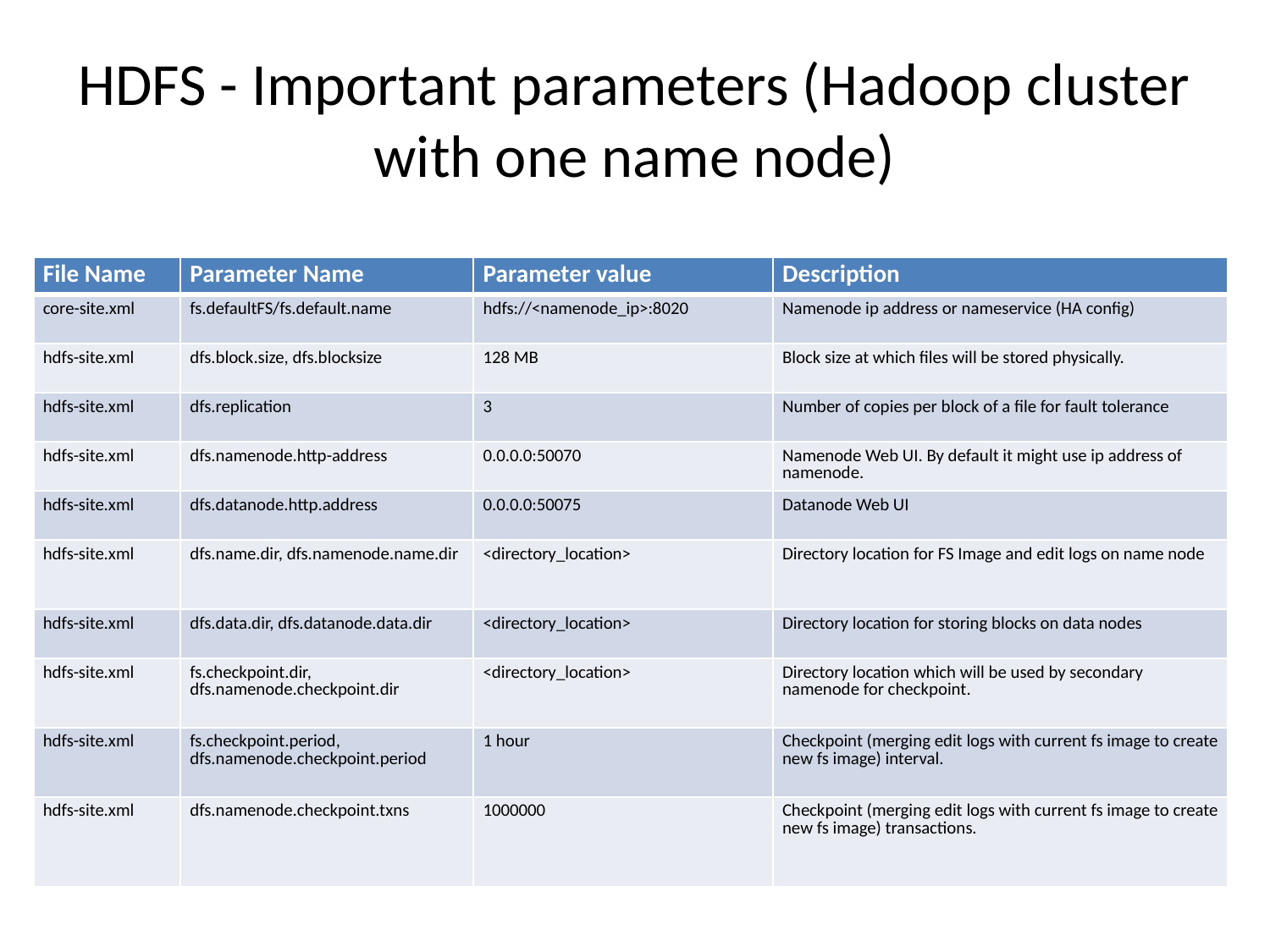

# HDFS - Important parameters (Hadoop cluster with one name node)
| File Name | Parameter Name | Parameter value | Description |
| --- | --- | --- | --- |
| core-site.xml | fs.defaultFS/fs.default.name | hdfs://<namenode\_ip>:8020 | Namenode ip address or nameservice (HA config) |
| hdfs-site.xml | dfs.block.size, dfs.blocksize | 128 MB | Block size at which files will be stored physically. |
| hdfs-site.xml | dfs.replication | 3 | Number of copies per block of a file for fault tolerance |
| hdfs-site.xml | dfs.namenode.http-address | 0.0.0.0:50070 | Namenode Web UI. By default it might use ip address of namenode. |
| hdfs-site.xml | dfs.datanode.http.address | 0.0.0.0:50075 | Datanode Web UI |
| hdfs-site.xml | dfs.name.dir, dfs.namenode.name.dir | <directory\_location> | Directory location for FS Image and edit logs on name node |
| hdfs-site.xml | dfs.data.dir, dfs.datanode.data.dir | <directory\_location> | Directory location for storing blocks on data nodes |
| hdfs-site.xml | fs.checkpoint.dir, dfs.namenode.checkpoint.dir | <directory\_location> | Directory location which will be used by secondary namenode for checkpoint. |
| hdfs-site.xml | fs.checkpoint.period, dfs.namenode.checkpoint.period | 1 hour | Checkpoint (merging edit logs with current fs image to create new fs image) interval. |
| hdfs-site.xml | dfs.namenode.checkpoint.txns | 1000000 | Checkpoint (merging edit logs with current fs image to create new fs image) transactions. |